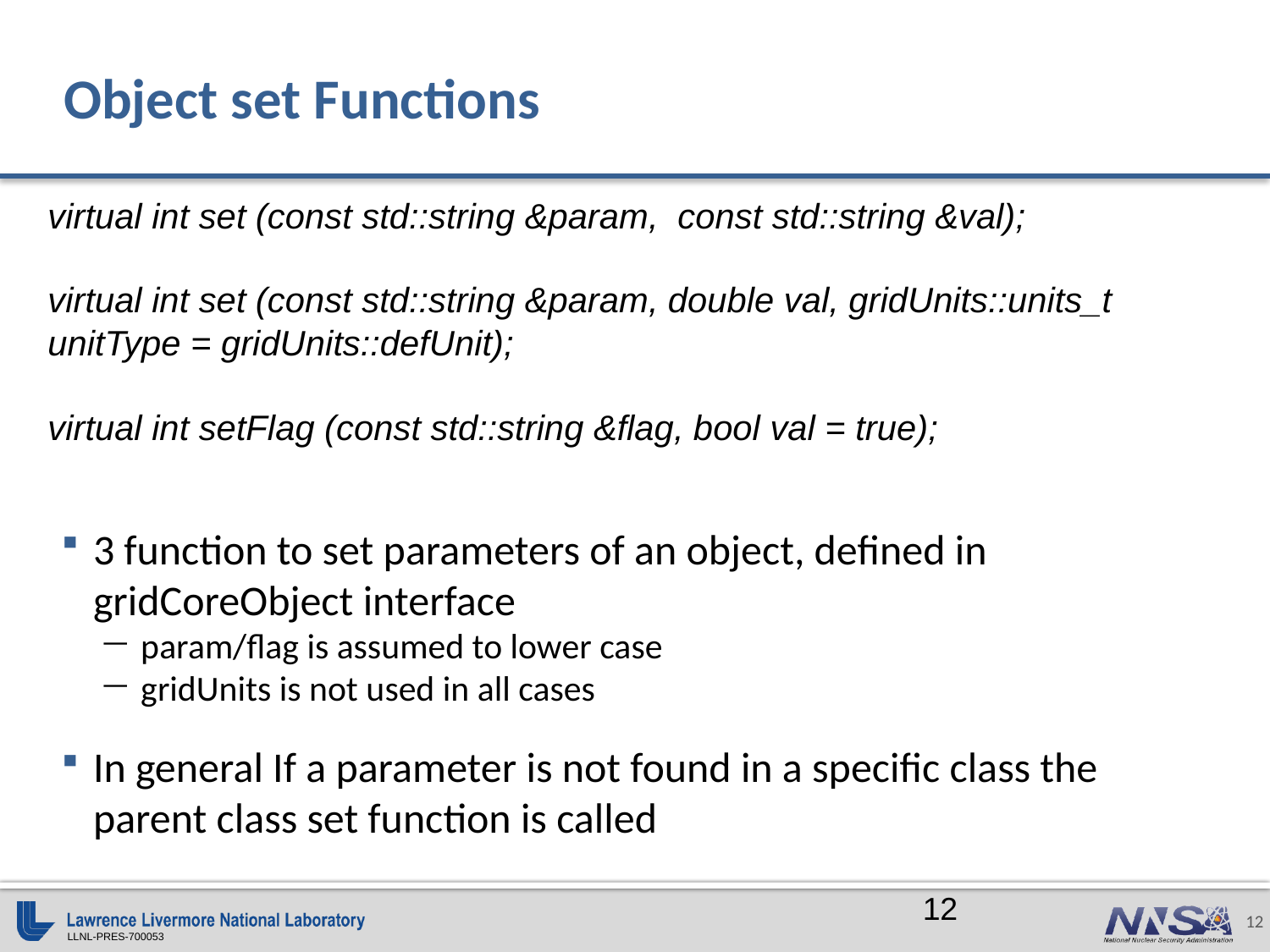

# Object set Functions
virtual int set (const std::string &param,  const std::string &val);

virtual int set (const std::string &param, double val, gridUnits::units_t unitType = gridUnits::defUnit);

virtual int setFlag (const std::string &flag, bool val = true);
3 function to set parameters of an object, defined in gridCoreObject interface
param/flag is assumed to lower case
gridUnits is not used in all cases
In general If a parameter is not found in a specific class the parent class set function is called
12